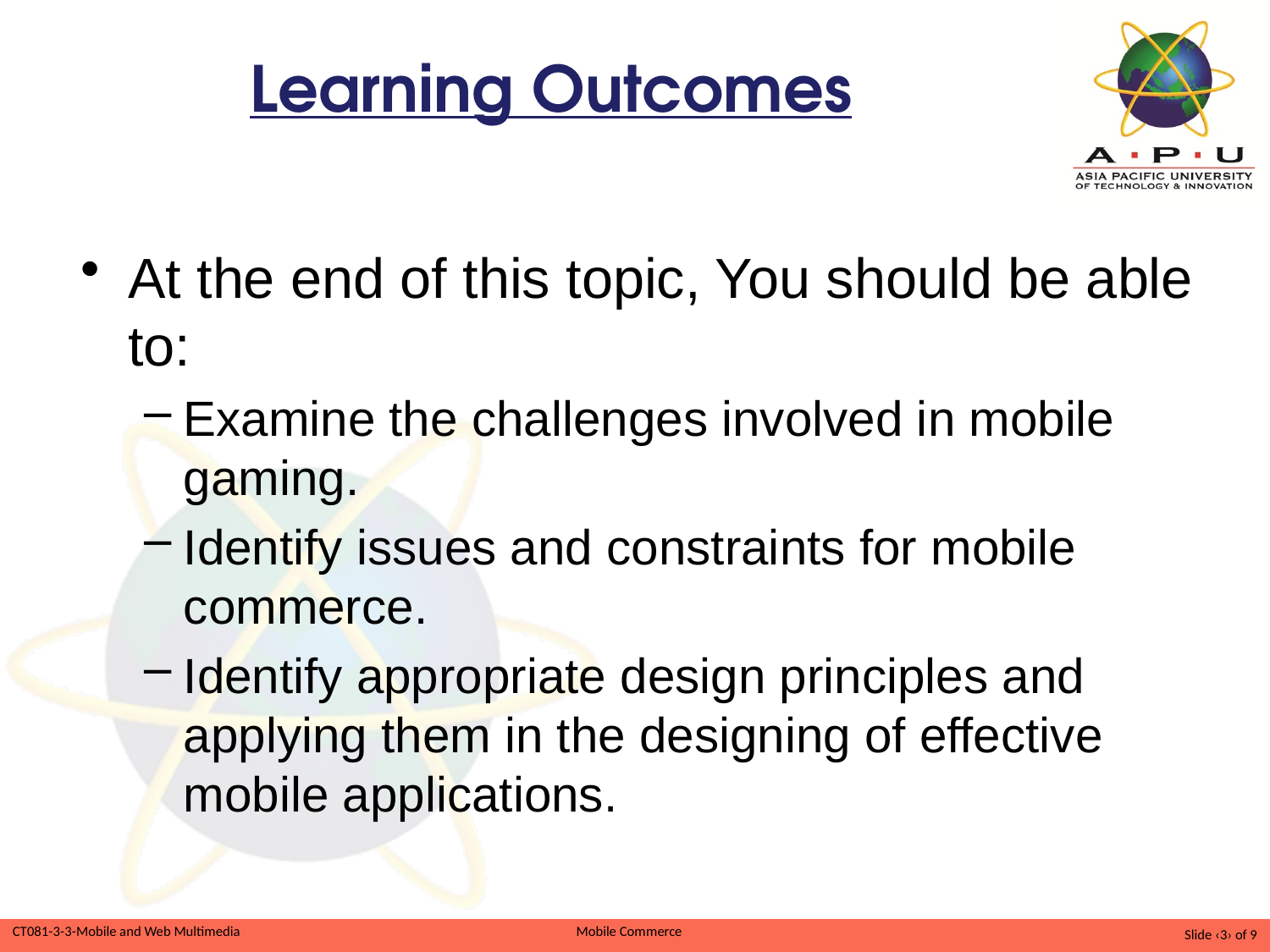

# Learning Outcomes
At the end of this topic, You should be able to:
Examine the challenges involved in mobile gaming.
Identify issues and constraints for mobile commerce.
Identify appropriate design principles and applying them in the designing of effective mobile applications.
Slide ‹3› of 9